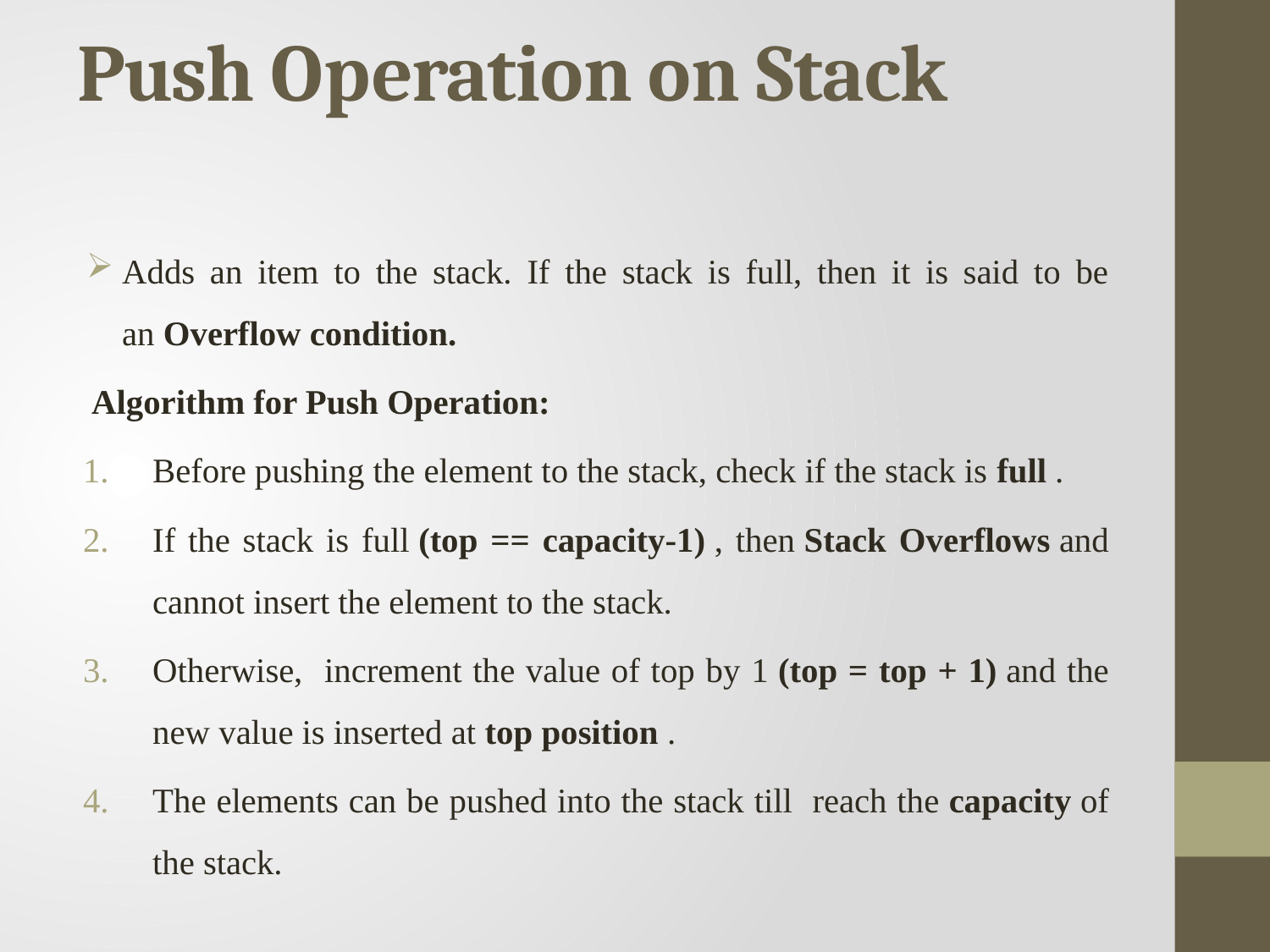

# Push Operation on Stack
Adds an item to the stack. If the stack is full, then it is said to be an Overflow condition.
Algorithm for Push Operation:
Before pushing the element to the stack, check if the stack is full .
If the stack is full (top == capacity-1) , then Stack Overflows and cannot insert the element to the stack.
Otherwise,  increment the value of top by 1 (top = top + 1) and the new value is inserted at top position .
The elements can be pushed into the stack till  reach the capacity of the stack.